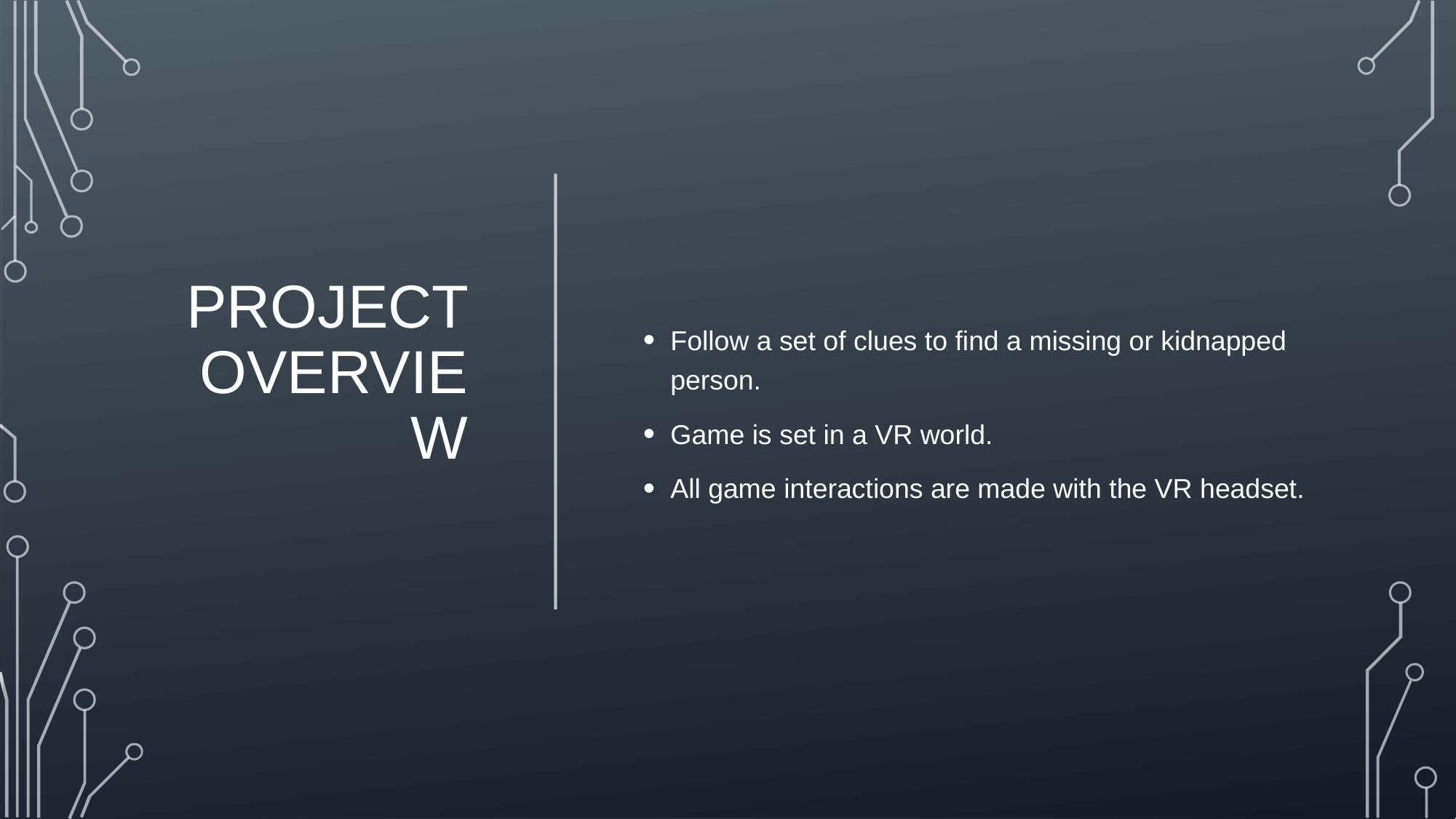

# Project overview
Follow a set of clues to find a missing or kidnapped person.
Game is set in a VR world.
All game interactions are made with the VR headset.